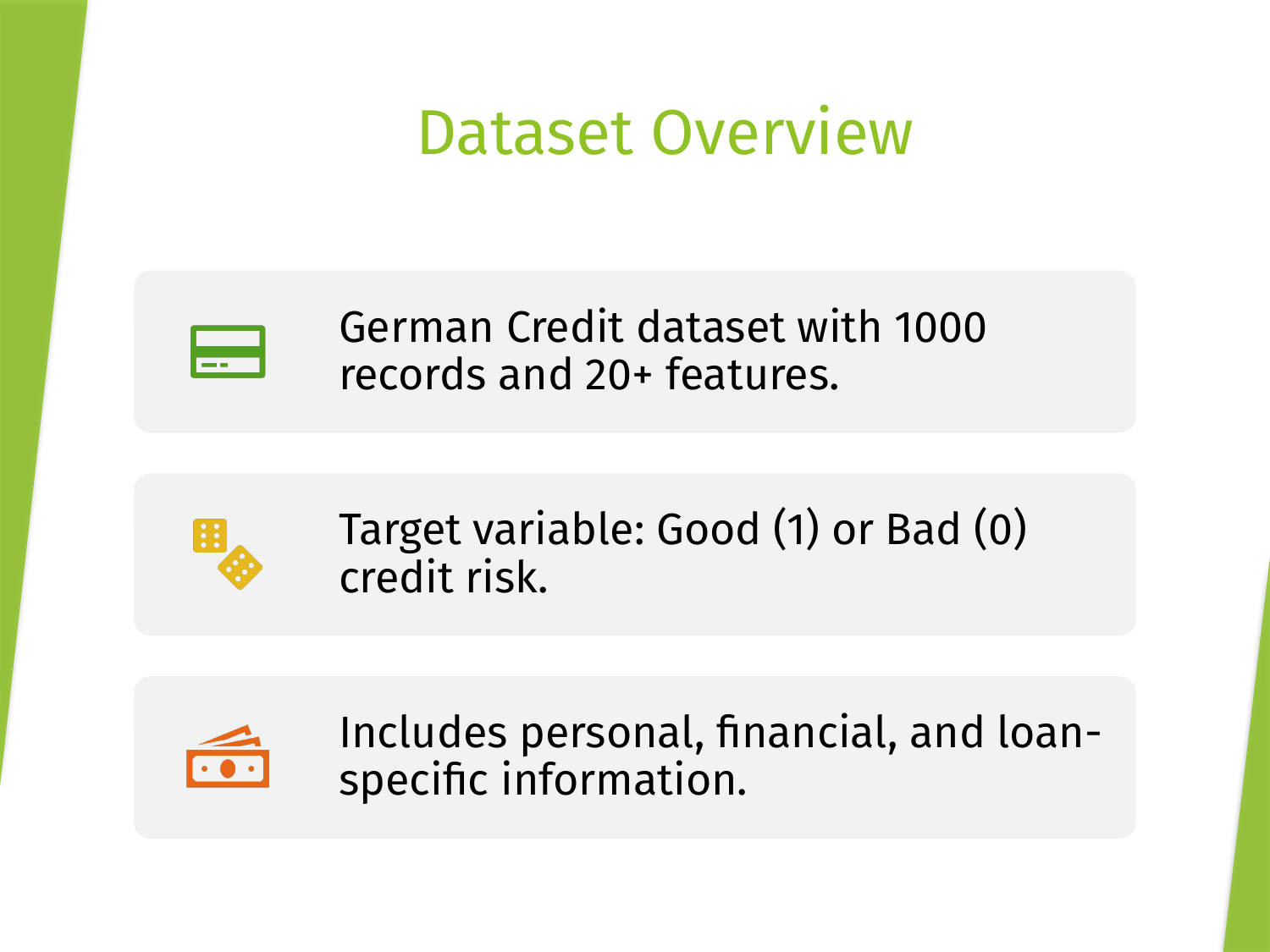

# Dataset Overview
German Credit dataset with 1000 records and 20+ features.
Target variable: Good (1) or Bad (0) credit risk.
Includes personal, financial, and loan-specific information.